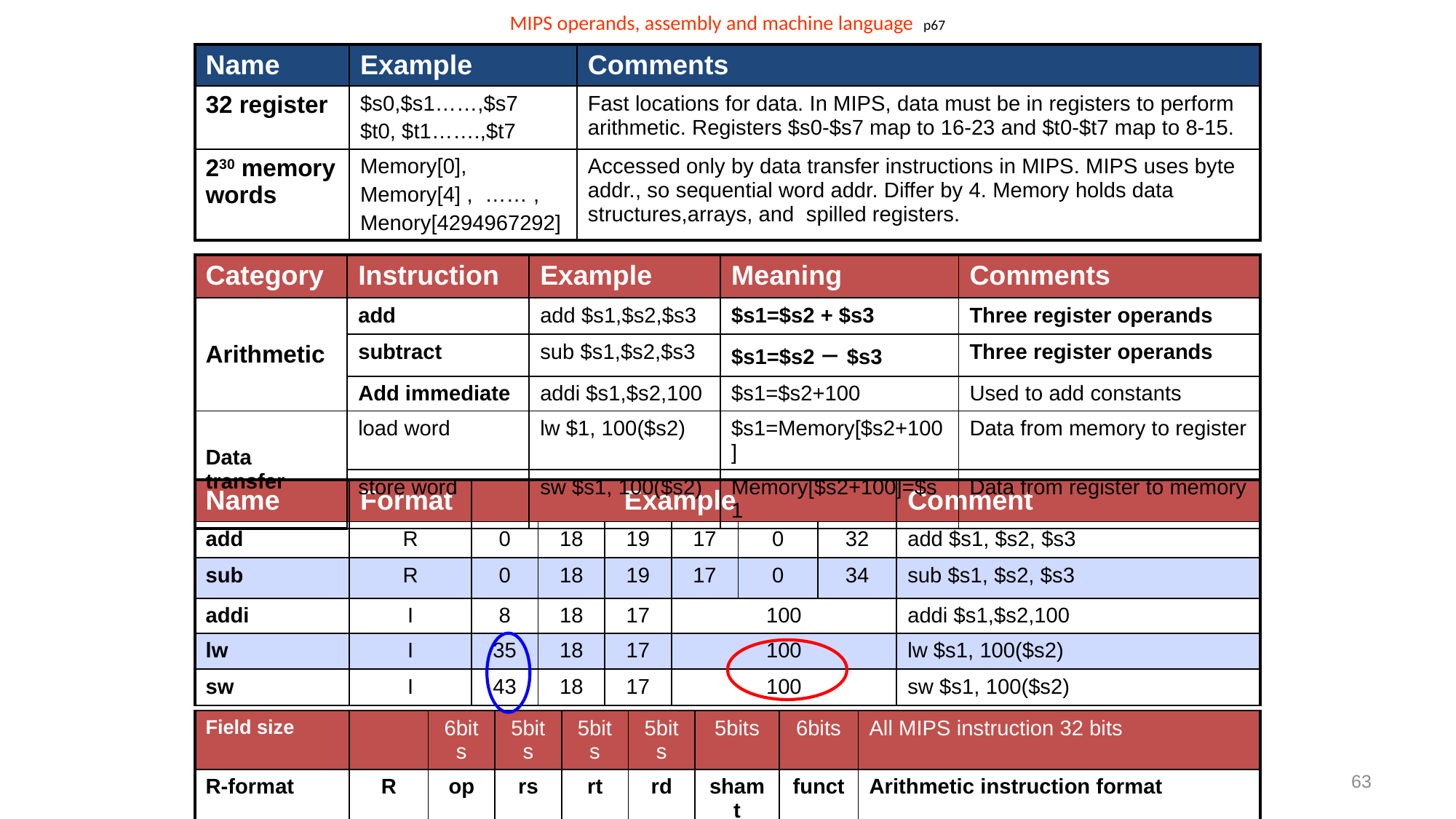

# MIPS operands, assembly and machine language  p67
| Name | Example | Comments |
| --- | --- | --- |
| 32 register | $s0,$s1……,$s7 $t0, $t1…….,$t7 | Fast locations for data. In MIPS, data must be in registers to perform arithmetic. Registers $s0-$s7 map to 16-23 and $t0-$t7 map to 8-15. |
| 230 memory words | Memory[0], Memory[4] , …… , Menory[4294967292] | Accessed only by data transfer instructions in MIPS. MIPS uses byte addr., so sequential word addr. Differ by 4. Memory holds data structures,arrays, and spilled registers. |
| Category | Instruction | Example | Meaning | Comments |
| --- | --- | --- | --- | --- |
| Arithmetic | add | add $s1,$s2,$s3 | $s1=$s2 + $s3 | Three register operands |
|  | subtract | sub $s1,$s2,$s3 | $s1=$s2－$s3 | Three register operands |
|  | Add immediate | addi $s1,$s2,100 | $s1=$s2+100 | Used to add constants |
| Data transfer | load word | lw $1, 100($s2) | $s1=Memory[$s2+100] | Data from memory to register |
|  | store word | sw $s1, 100($s2) | Memory[$s2+100]=$s1 | Data from register to memory |
| Name | Format | Example |  |  |  |  |  | Comment |
| --- | --- | --- | --- | --- | --- | --- | --- | --- |
| add | R | 0 | 18 | 19 | 17 | 0 | 32 | add $s1, $s2, $s3 |
| sub | R | 0 | 18 | 19 | 17 | 0 | 34 | sub $s1, $s2, $s3 |
| addi | I | 8 | 18 | 17 | 100 |  |  | addi $s1,$s2,100 |
| lw | I | 35 | 18 | 17 | 100 |  |  | lw $s1, 100($s2) |
| sw | I | 43 | 18 | 17 | 100 |  |  | sw $s1, 100($s2) |

| Field size |  | 6bits | 5bits | 5bits | 5bits | 5bits | 6bits | All MIPS instruction 32 bits |
| --- | --- | --- | --- | --- | --- | --- | --- | --- |
| R-format | R | op | rs | rt | rd | shamt | funct | Arithmetic instruction format |
| I-format | I | op | rs | rt | address |  |  | Data transfer ,branch format |
63